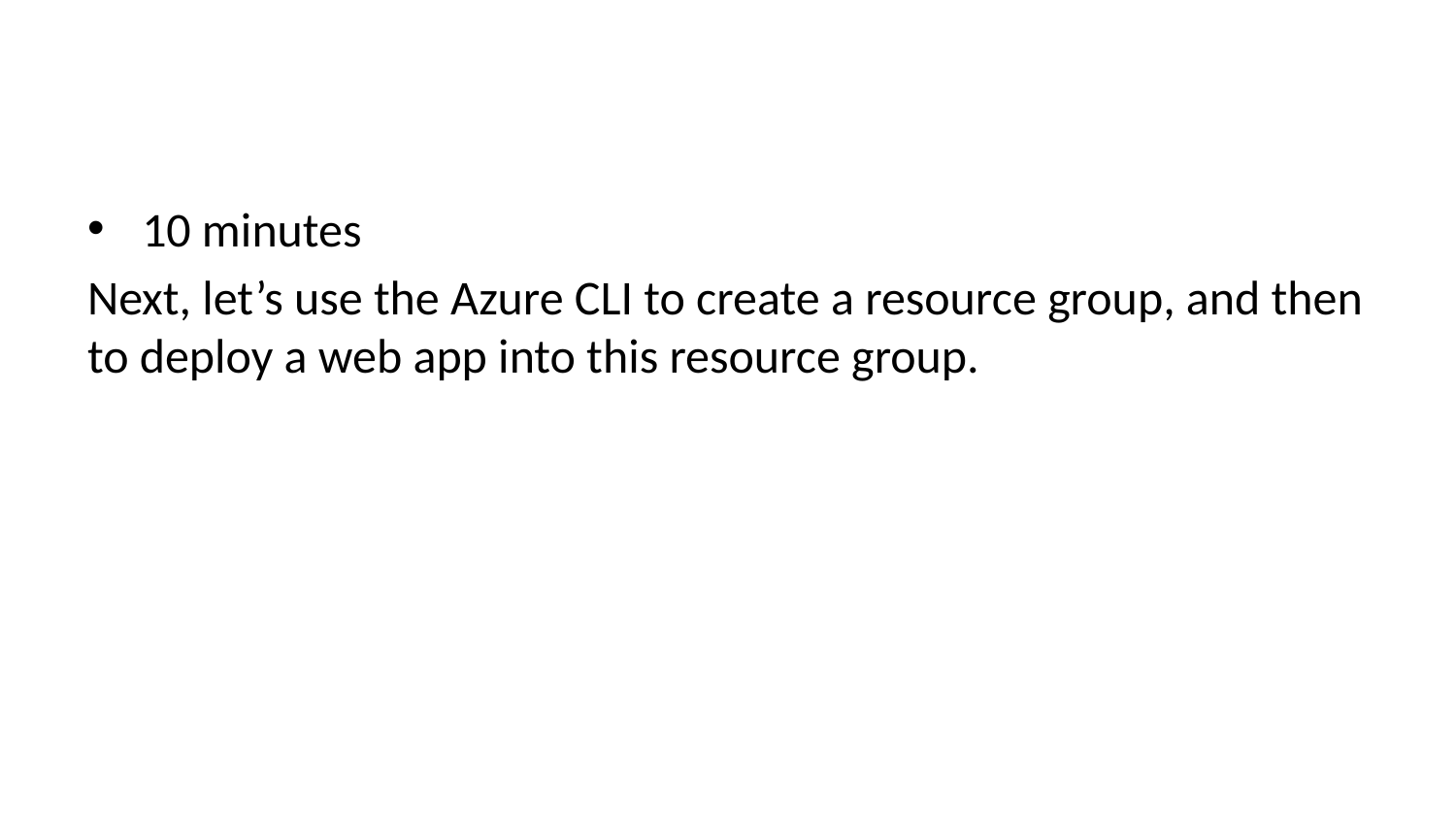

10 minutes
Next, let’s use the Azure CLI to create a resource group, and then to deploy a web app into this resource group.